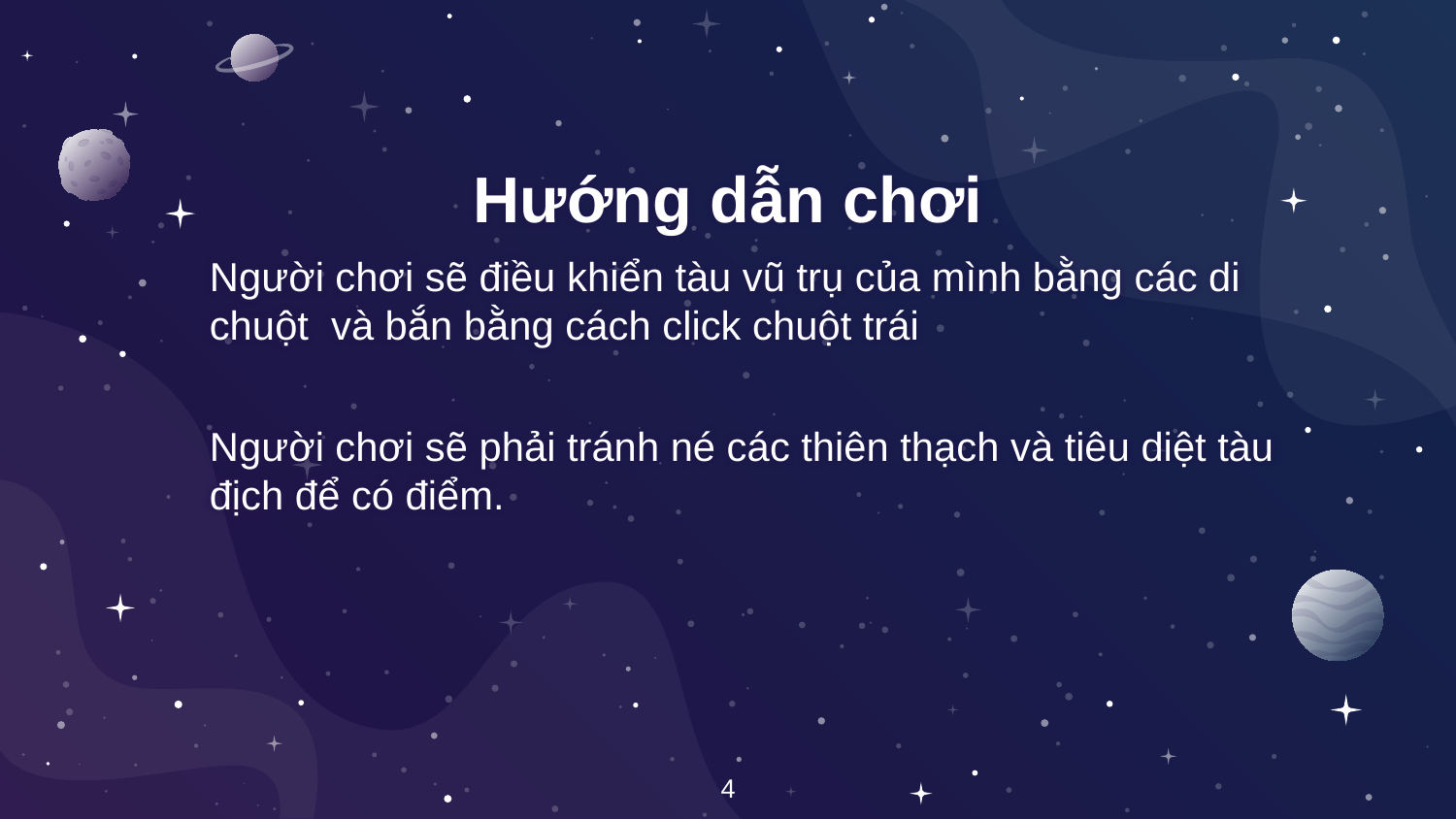

# Hướng dẫn chơi
Người chơi sẽ điều khiển tàu vũ trụ của mình bằng các di chuột  và bắn bằng cách click chuột trái

Người chơi sẽ phải tránh né các thiên thạch và tiêu diệt tàu địch để có điểm.

4